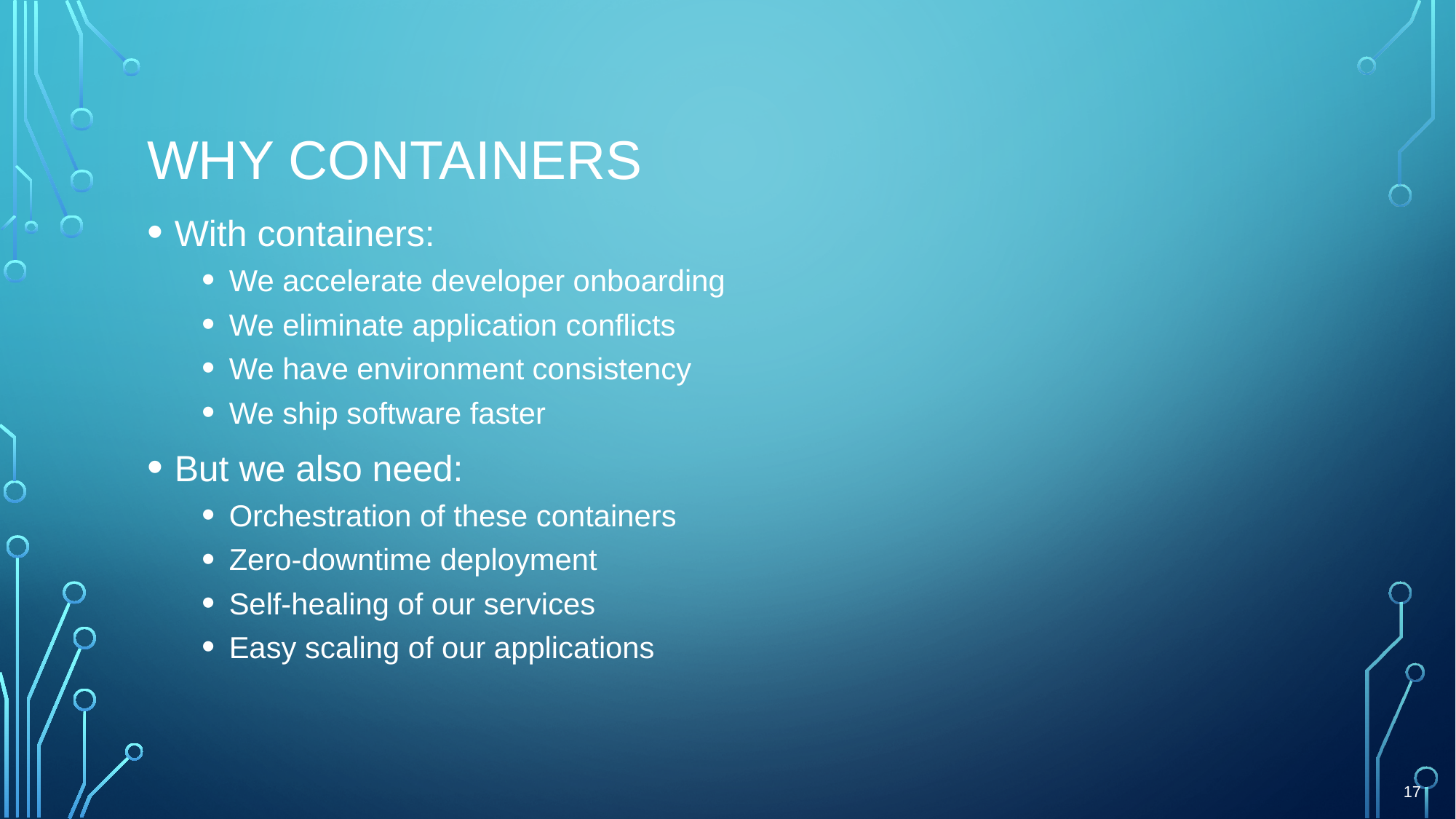

# Why containers
With containers:
We accelerate developer onboarding
We eliminate application conflicts
We have environment consistency
We ship software faster
But we also need:
Orchestration of these containers
Zero-downtime deployment
Self-healing of our services
Easy scaling of our applications

17